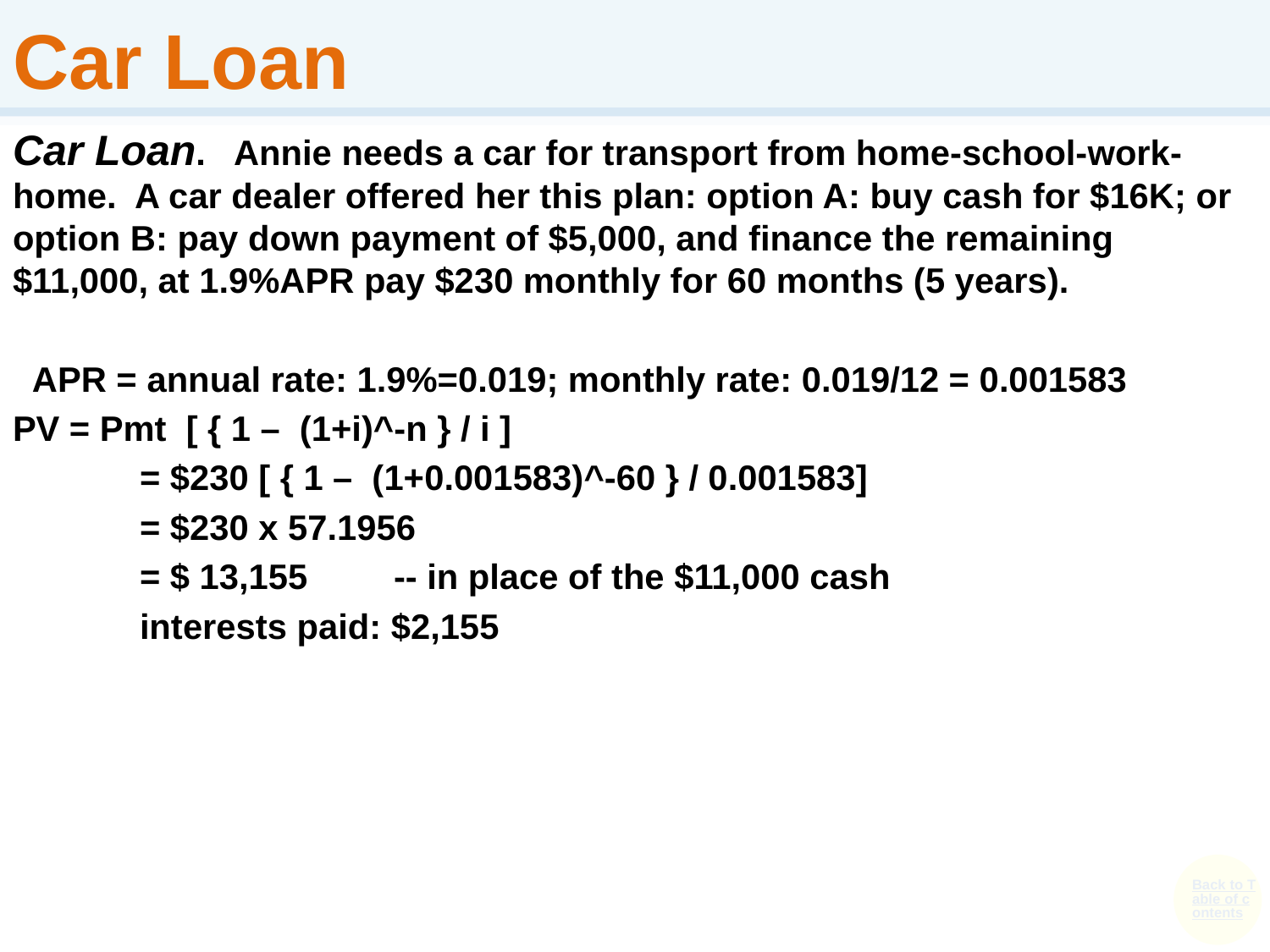

# Car Loan
Car Loan.   Annie needs a car for transport from home-school-work-home.  A car dealer offered her this plan: option A: buy cash for $16K; or option B: pay down payment of $5,000, and finance the remaining $11,000, at 1.9%APR pay $230 monthly for 60 months (5 years).

  APR = annual rate: 1.9%=0.019; monthly rate: 0.019/12 = 0.001583
PV = Pmt  [ { 1 –  (1+i)^-n } / i ]
    	= $230 [ { 1 –  (1+0.001583)^-60 } / 0.001583]
     	= $230 x 57.1956
	= $ 13,155   	-- in place of the $11,000 cash
	interests paid: $2,155